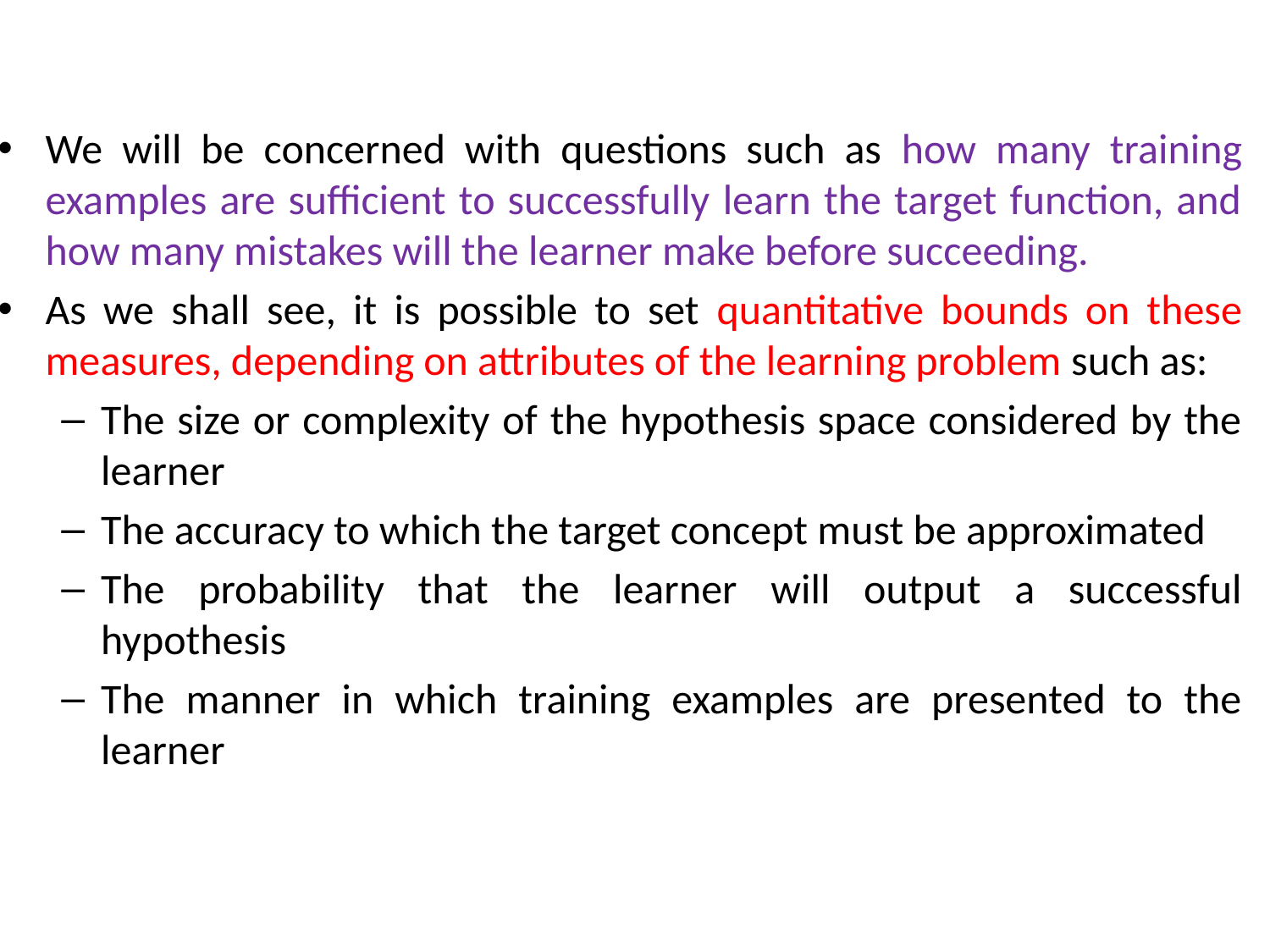

We will be concerned with questions such as how many training examples are sufficient to successfully learn the target function, and how many mistakes will the learner make before succeeding.
As we shall see, it is possible to set quantitative bounds on these measures, depending on attributes of the learning problem such as:
The size or complexity of the hypothesis space considered by the learner
The accuracy to which the target concept must be approximated
The probability that the learner will output a successful hypothesis
The manner in which training examples are presented to the learner